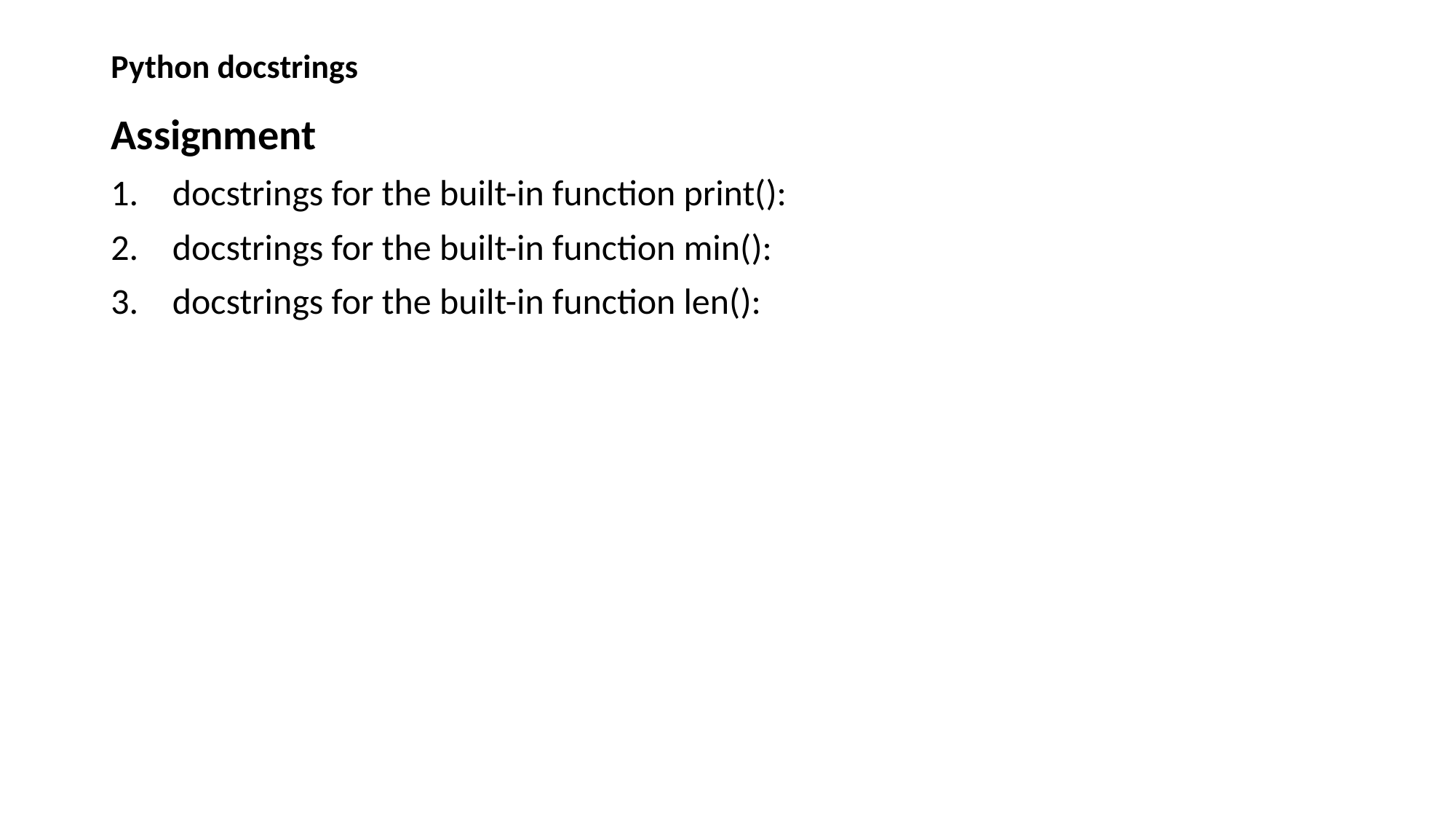

# Python docstrings
Assignment
docstrings for the built-in function print():
docstrings for the built-in function min():
docstrings for the built-in function len():